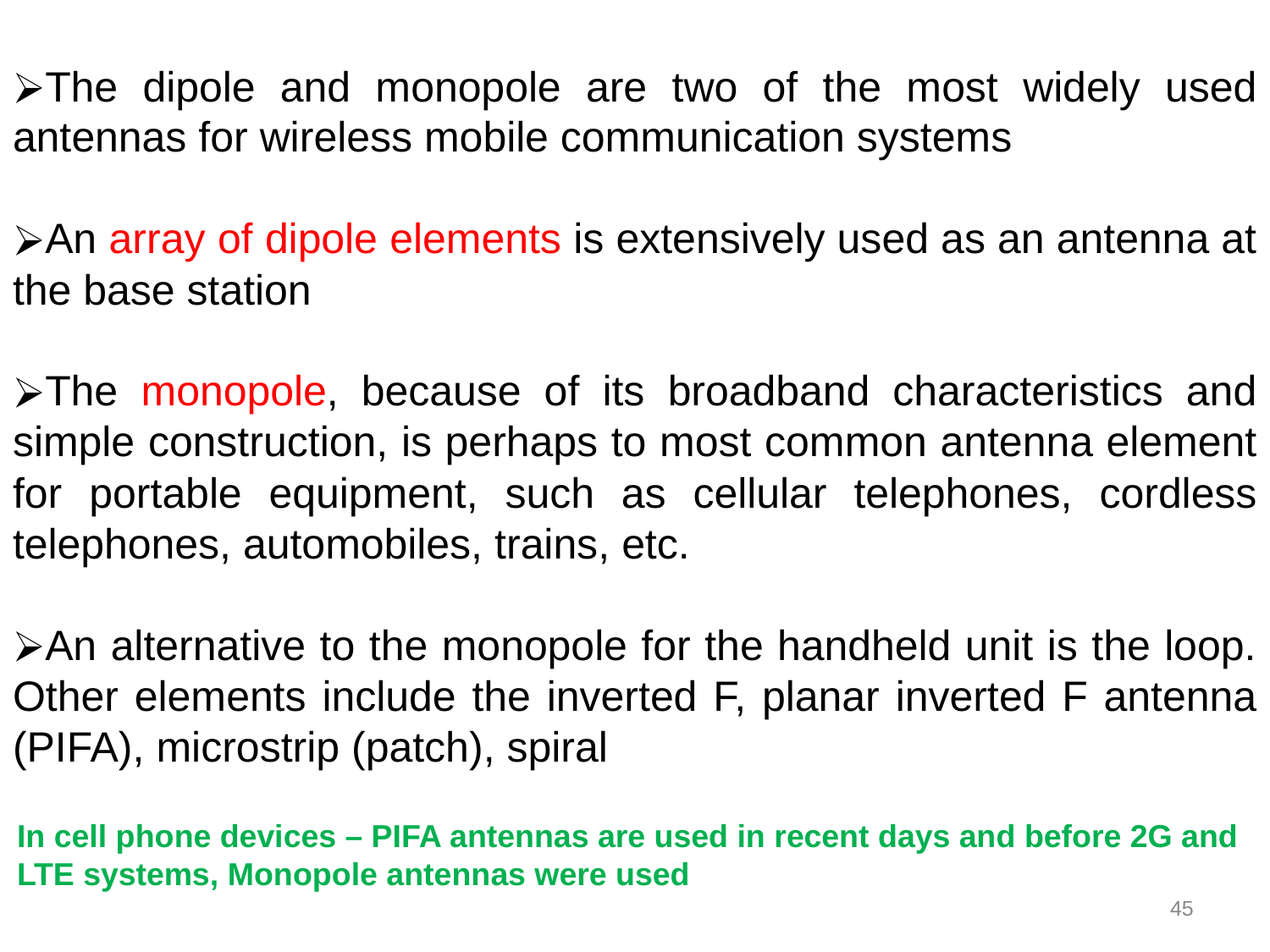

The dipole and monopole are two of the most widely used antennas for wireless mobile communication systems

An array of dipole elements is extensively used as an antenna at the base station

The monopole, because of its broadband characteristics and simple construction, is perhaps to most common antenna element for portable equipment, such as cellular telephones, cordless telephones, automobiles, trains, etc.

An alternative to the monopole for the handheld unit is the loop. Other elements include the inverted F, planar inverted F antenna (PIFA), microstrip (patch), spiral
In cell phone devices – PIFA antennas are used in recent days and before 2G and LTE systems, Monopole antennas were used
45